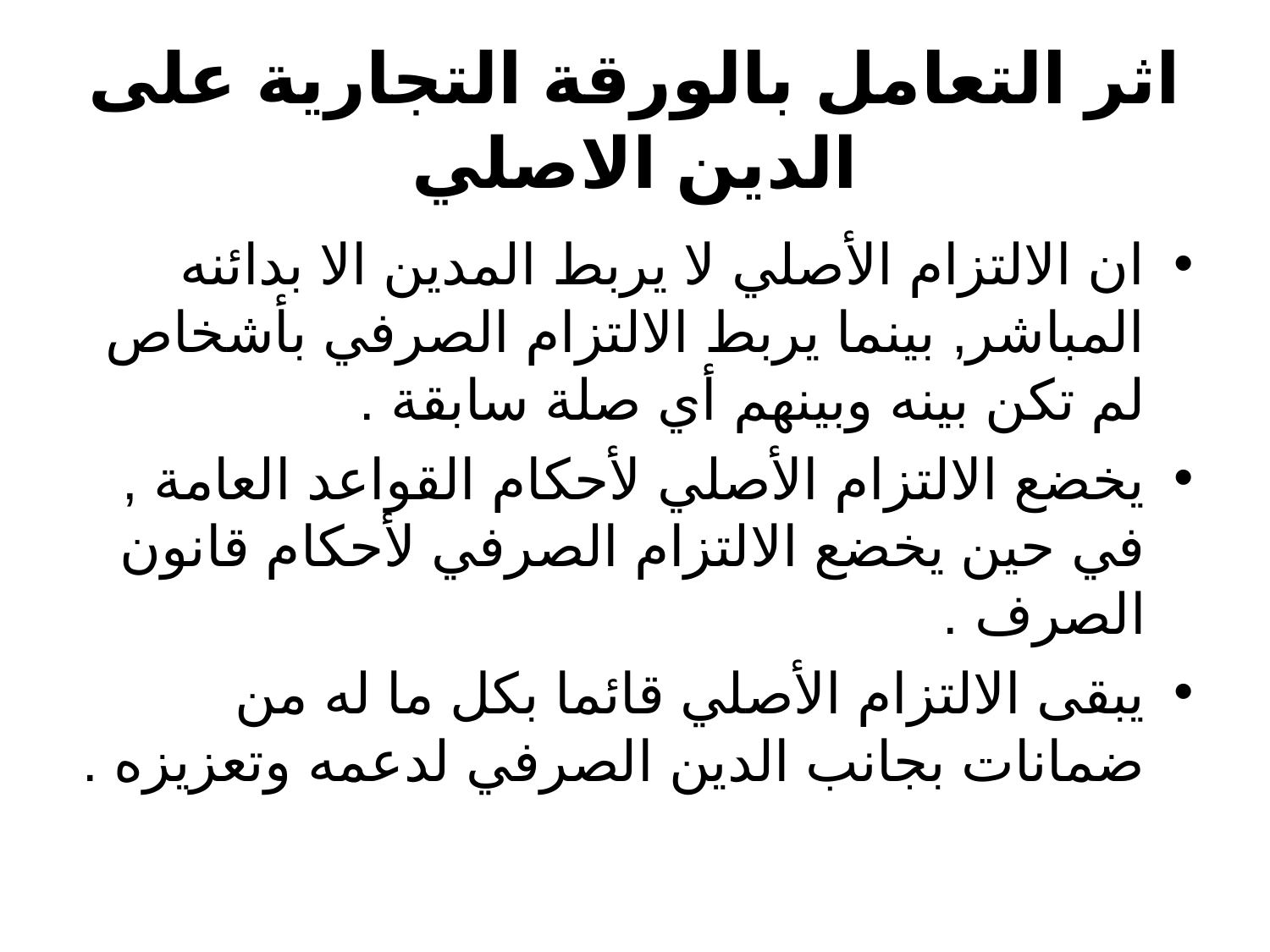

# اثر التعامل بالورقة التجارية على الدين الاصلي
ان الالتزام الأصلي لا يربط المدين الا بدائنه المباشر, بينما يربط الالتزام الصرفي بأشخاص لم تكن بينه وبينهم أي صلة سابقة .
يخضع الالتزام الأصلي لأحكام القواعد العامة , في حين يخضع الالتزام الصرفي لأحكام قانون الصرف .
يبقى الالتزام الأصلي قائما بكل ما له من ضمانات بجانب الدين الصرفي لدعمه وتعزيزه .